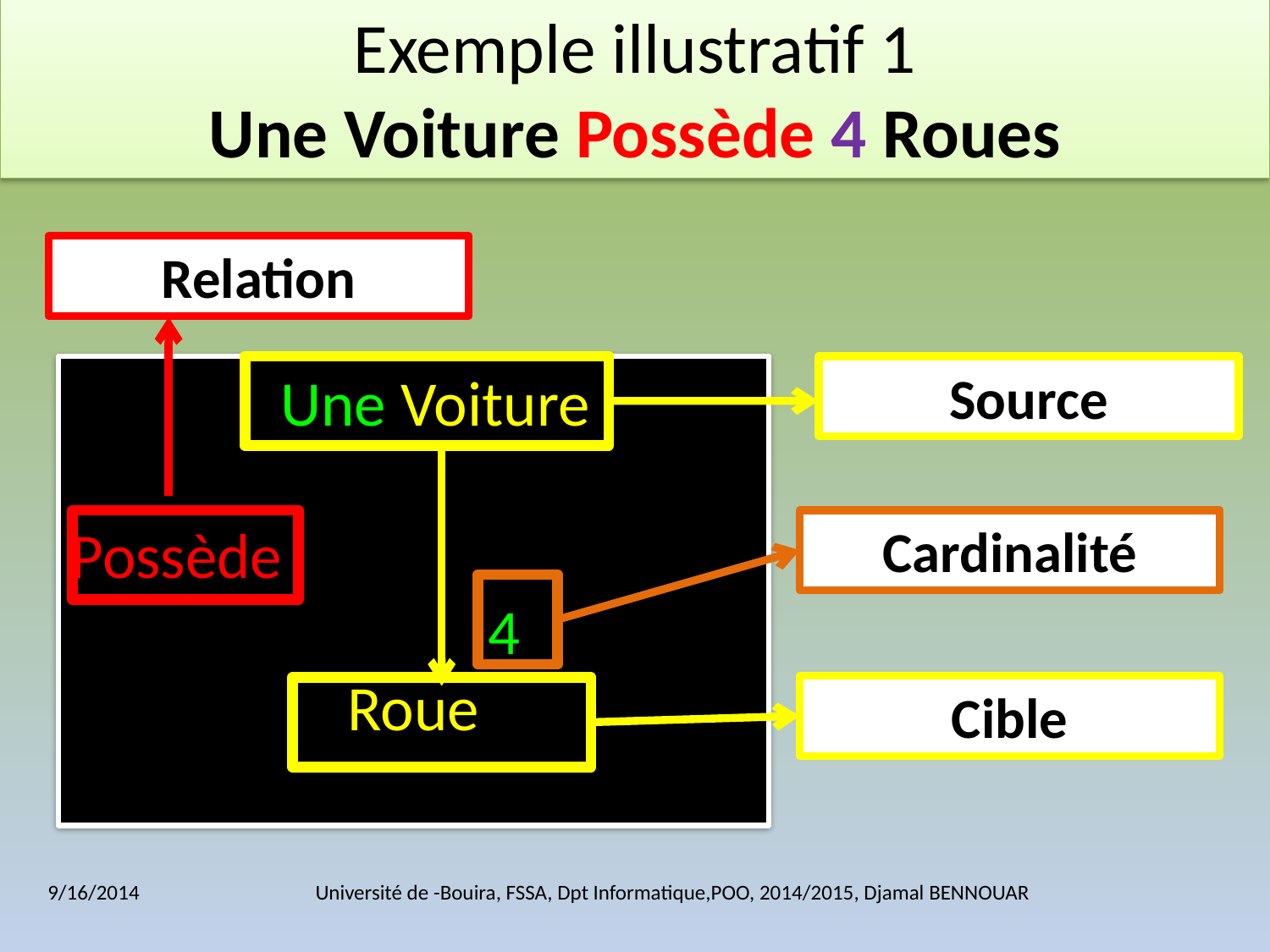

Exemple illustratif 1
Une Voiture Possède 4 Roues
Relation

    Une Voiture

Possède
                             4
Roue

Source
Cardinalité

Cible

9/16/2014
Université de -Bouira, FSSA, Dpt Informatique,POO, 2014/2015, Djamal BENNOUAR